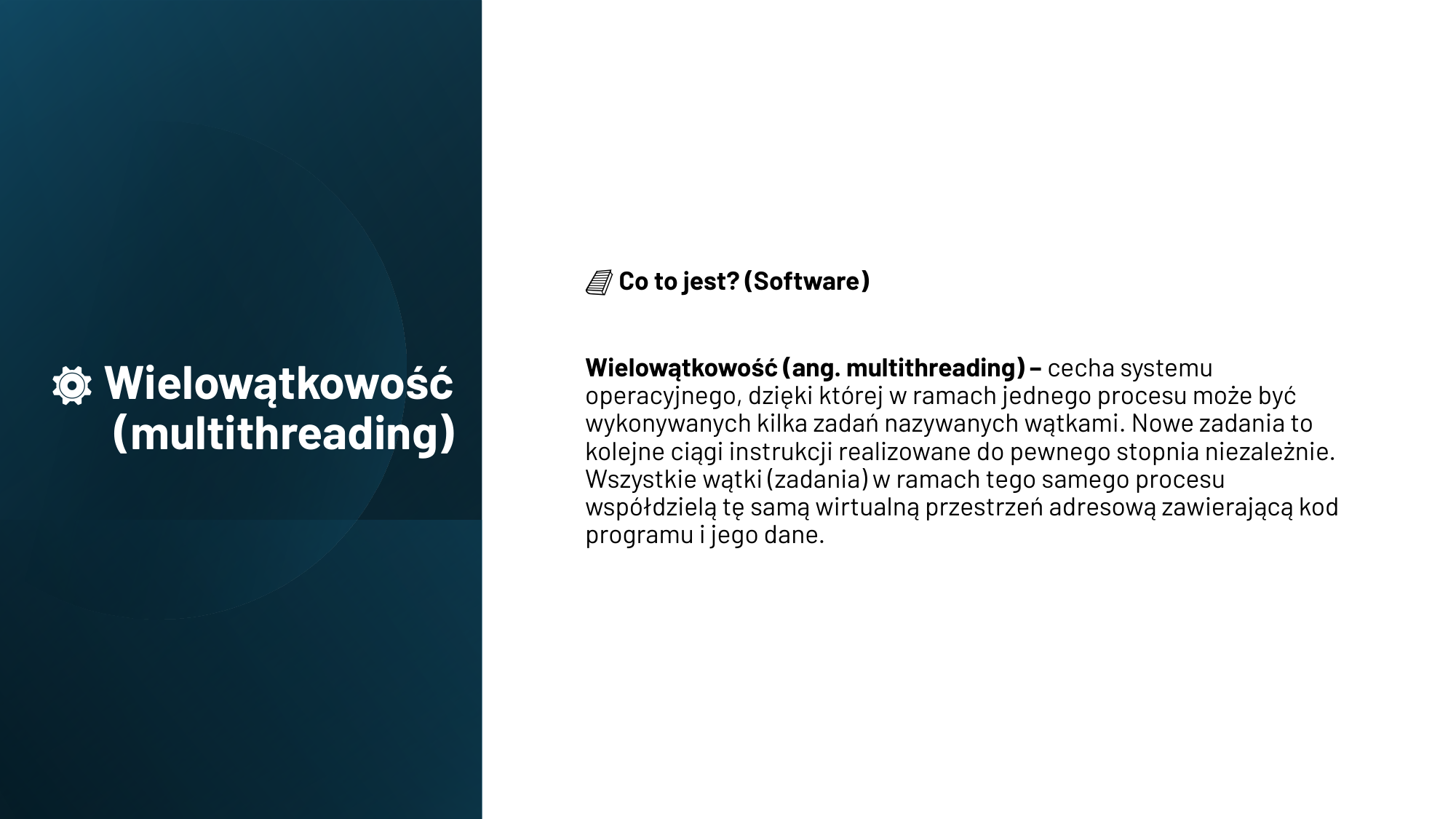

# ⚙️ Wielowątkowość (multithreading)
📘 Co to jest? (Software)

Wielowątkowość (ang. multithreading) – cecha systemu operacyjnego, dzięki której w ramach jednego procesu może być wykonywanych kilka zadań nazywanych wątkami. Nowe zadania to kolejne ciągi instrukcji realizowane do pewnego stopnia niezależnie. Wszystkie wątki (zadania) w ramach tego samego procesu współdzielą tę samą wirtualną przestrzeń adresową zawierającą kod programu i jego dane.